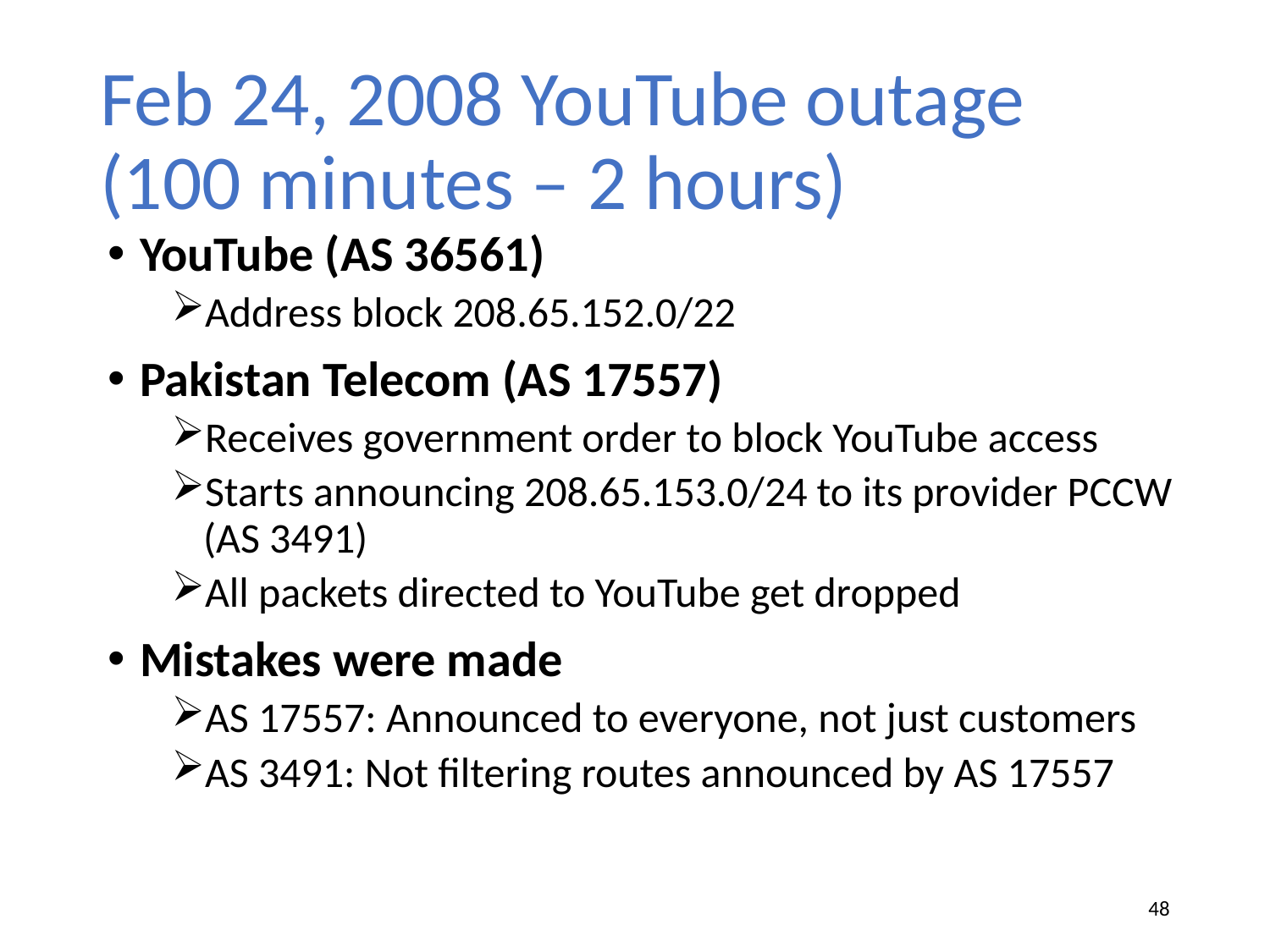

# Feb 24, 2008 YouTube outage (100 minutes – 2 hours)
YouTube (AS 36561)
Address block 208.65.152.0/22
Pakistan Telecom (AS 17557)
Receives government order to block YouTube access
Starts announcing 208.65.153.0/24 to its provider PCCW (AS 3491)
All packets directed to YouTube get dropped
Mistakes were made
AS 17557: Announced to everyone, not just customers
AS 3491: Not filtering routes announced by AS 17557
48